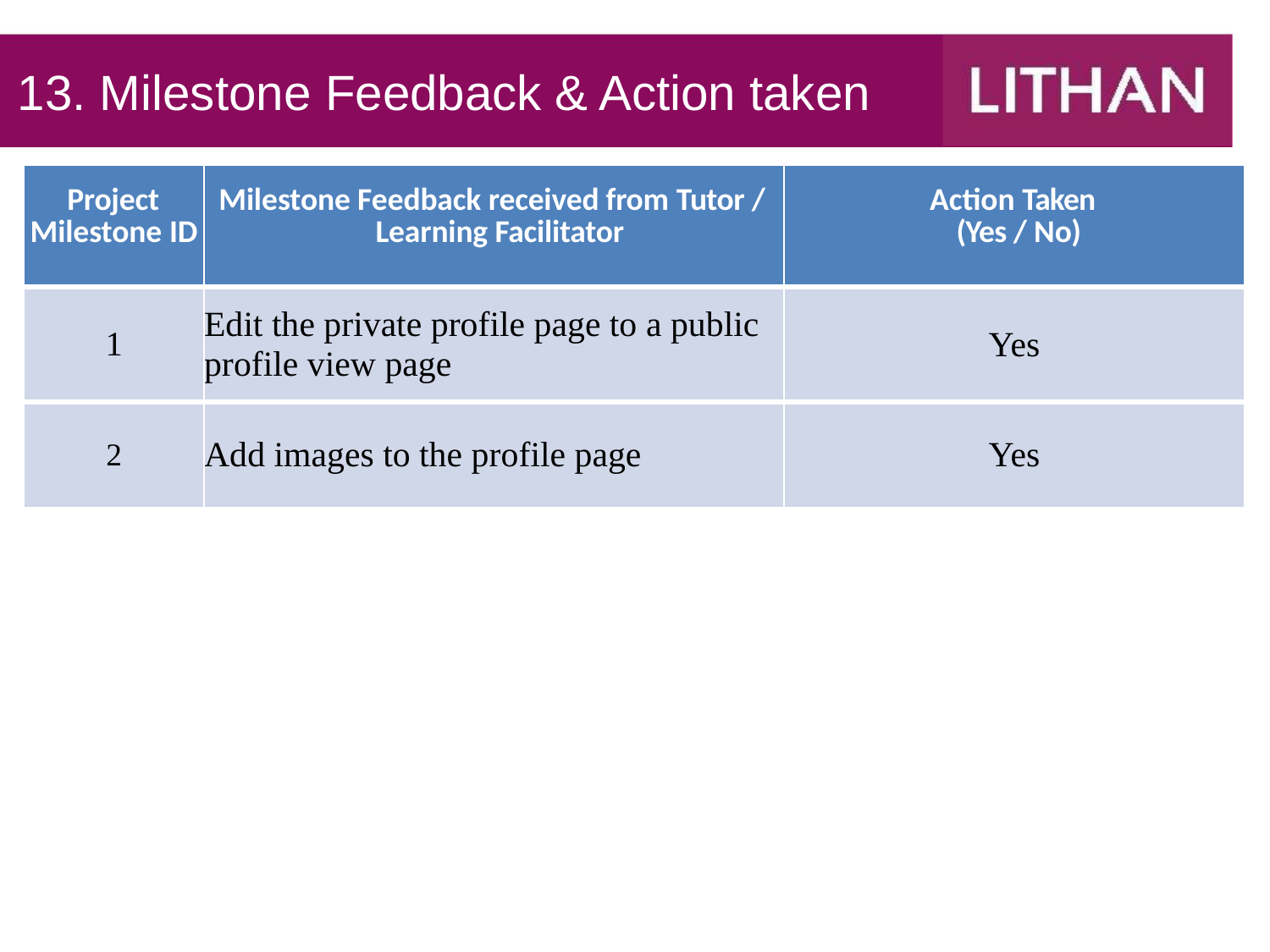

# 13. Milestone Feedback & Action taken
| Project Milestone ID | Milestone Feedback received from Tutor / Learning Facilitator | Action Taken (Yes / No) |
| --- | --- | --- |
| 1 | Edit the private profile page to a public profile view page | Yes |
| 2 | Add images to the profile page | Yes |